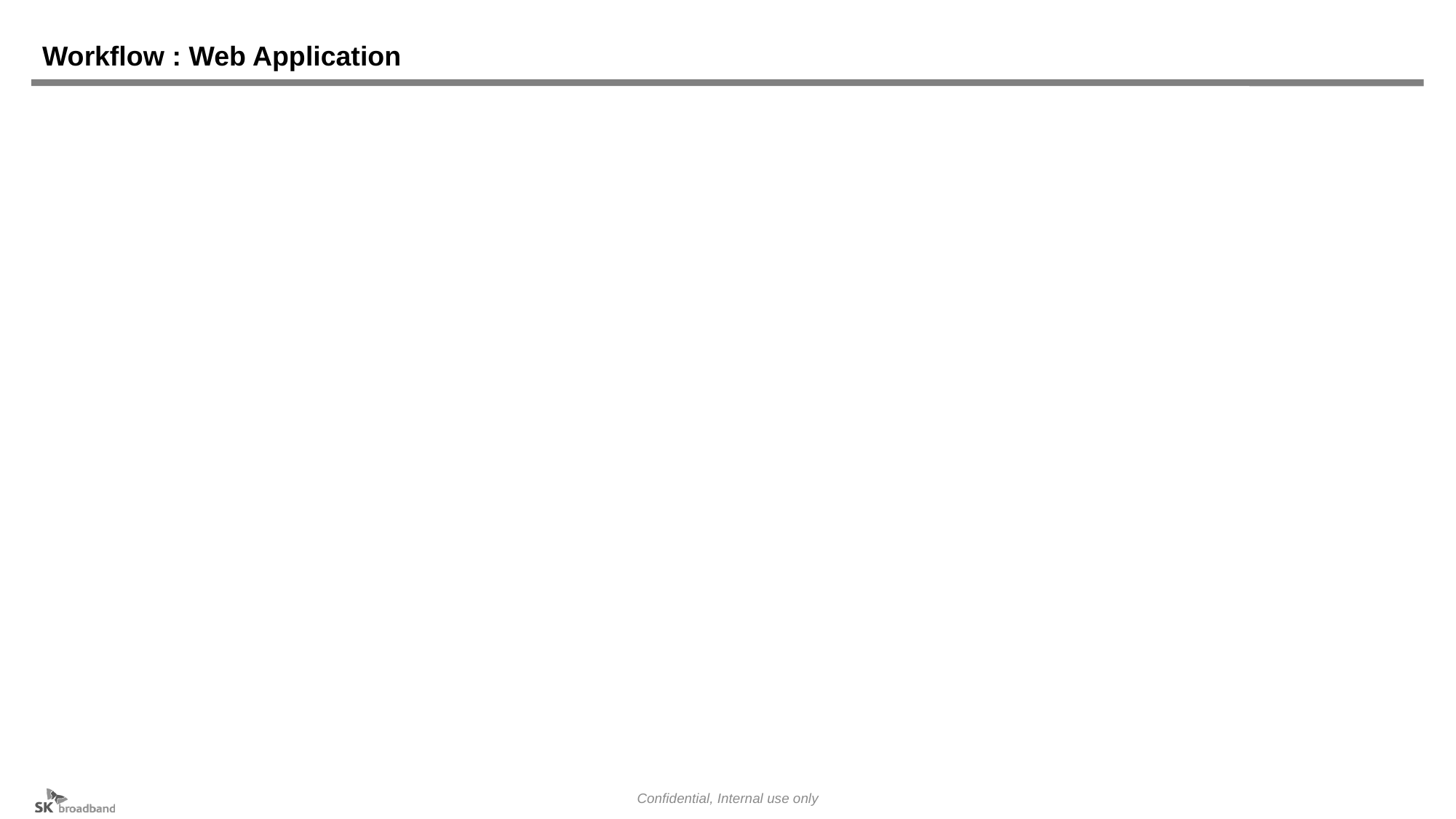

# Workflow : Web Application

Confidential, Internal use only